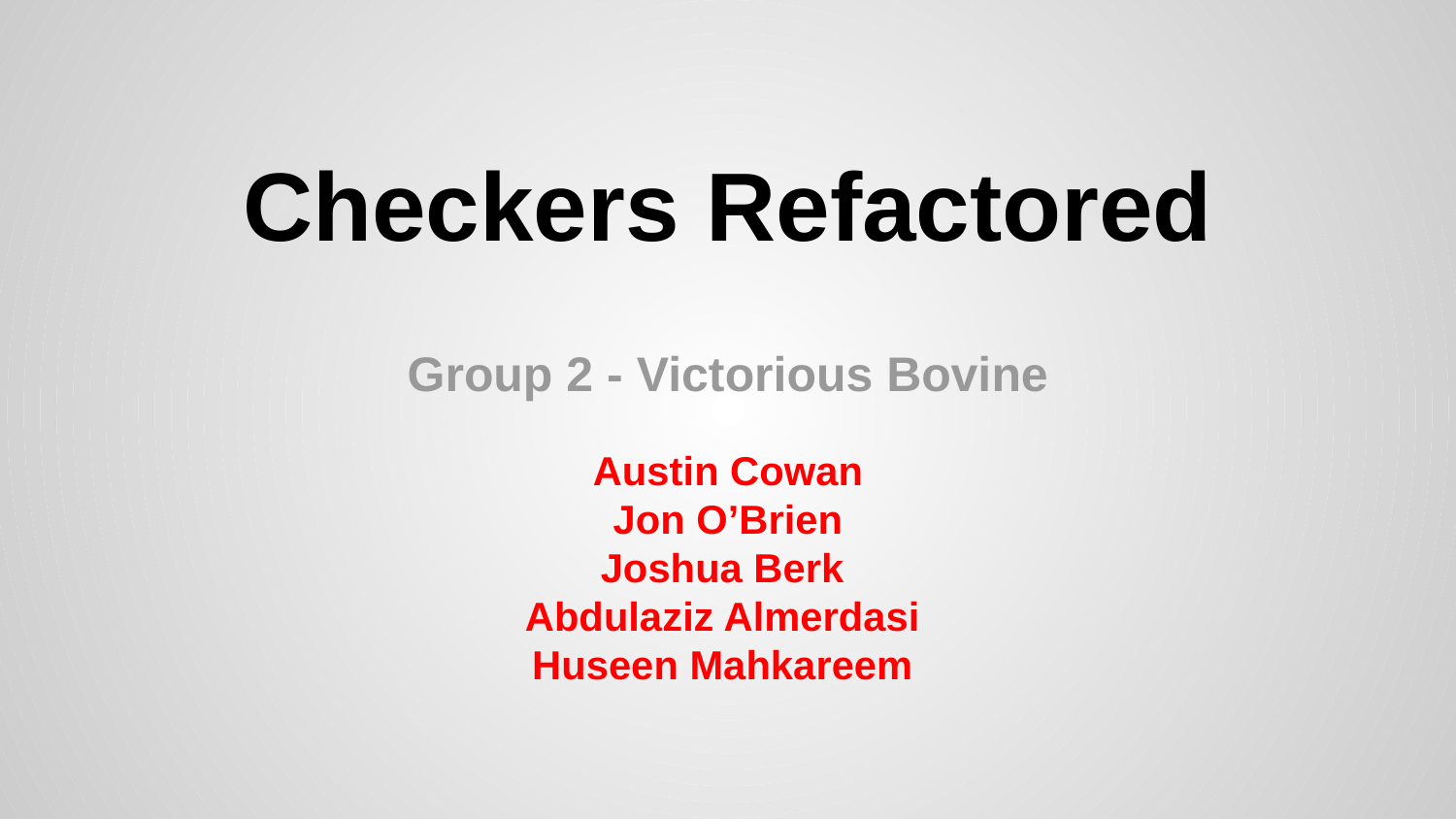

# Checkers Refactored
Group 2 - Victorious Bovine

Austin Cowan
Jon O’Brien
Joshua Berk
Abdulaziz Almerdasi
Huseen Mahkareem